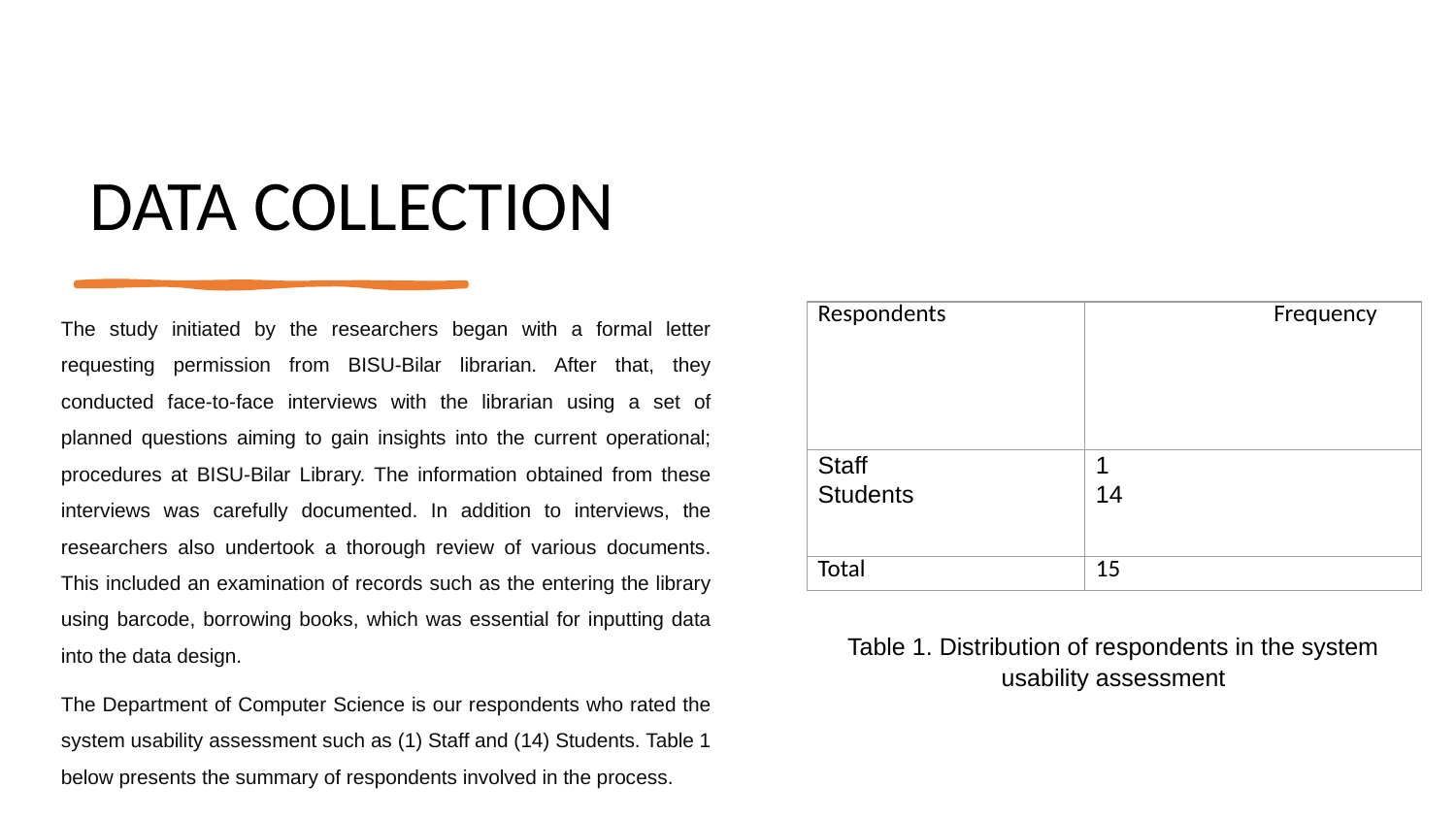

# DATA COLLECTION

The study initiated by the researchers began with a formal letter requesting permission from BISU-Bilar librarian. After that, they conducted face-to-face interviews with the librarian using a set of planned questions aiming to gain insights into the current operational; procedures at BISU-Bilar Library. The information obtained from these interviews was carefully documented. In addition to interviews, the researchers also undertook a thorough review of various documents. This included an examination of records such as the entering the library using barcode, borrowing books, which was essential for inputting data into the data design.
The Department of Computer Science is our respondents who rated the system usability assessment such as (1) Staff and (14) Students. Table 1 below presents the summary of respondents involved in the process.

| Respondents | Frequency |
| --- | --- |
| Staff Students | 1 14 |
| Total | 15 |
Table 1. Distribution of respondents in the system usability assessment